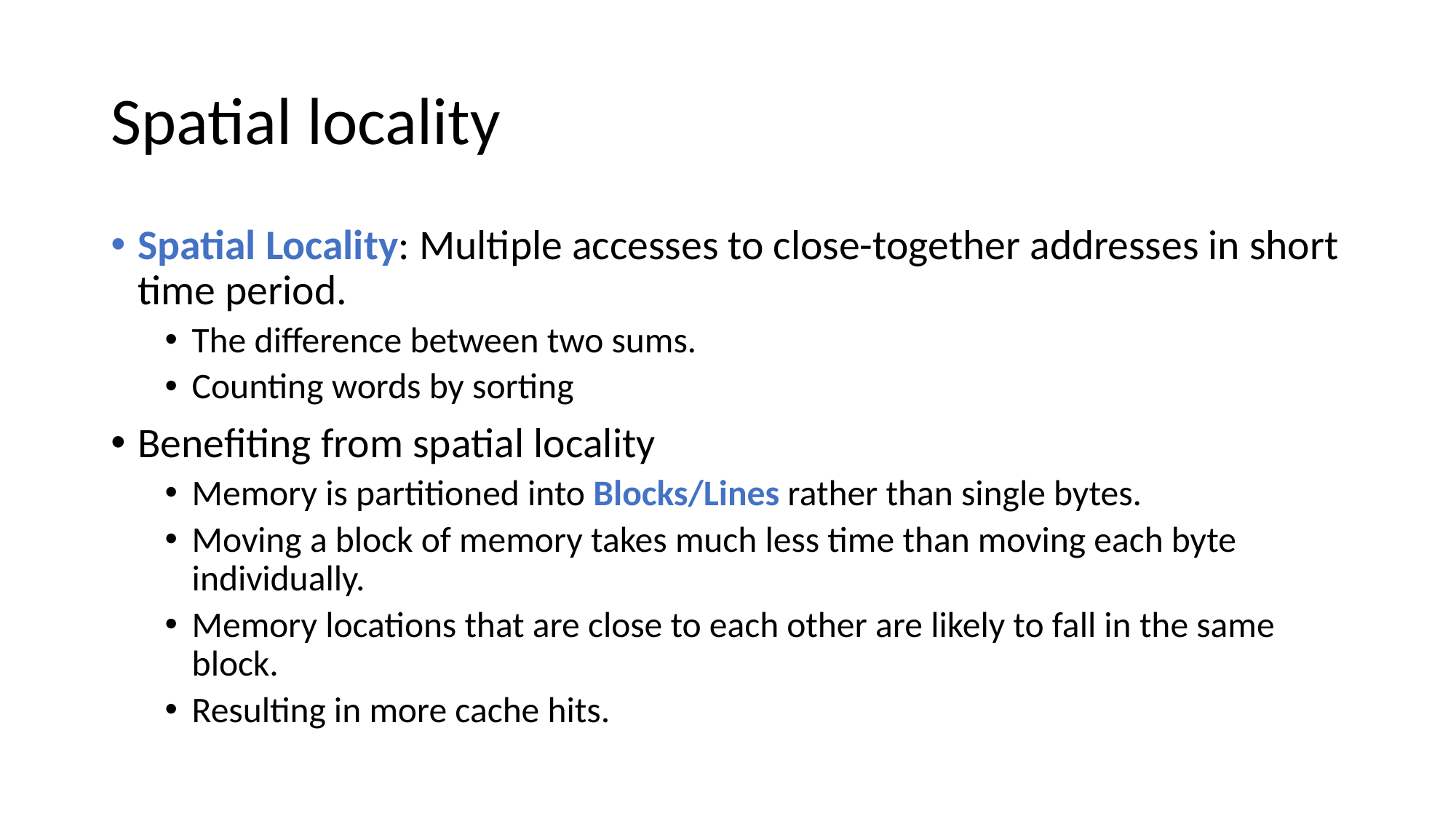

# Spatial locality
Spatial Locality: Multiple accesses to close-together addresses in short time period.
The difference between two sums.
Counting words by sorting
Benefiting from spatial locality
Memory is partitioned into Blocks/Lines rather than single bytes.
Moving a block of memory takes much less time than moving each byte individually.
Memory locations that are close to each other are likely to fall in the same block.
Resulting in more cache hits.